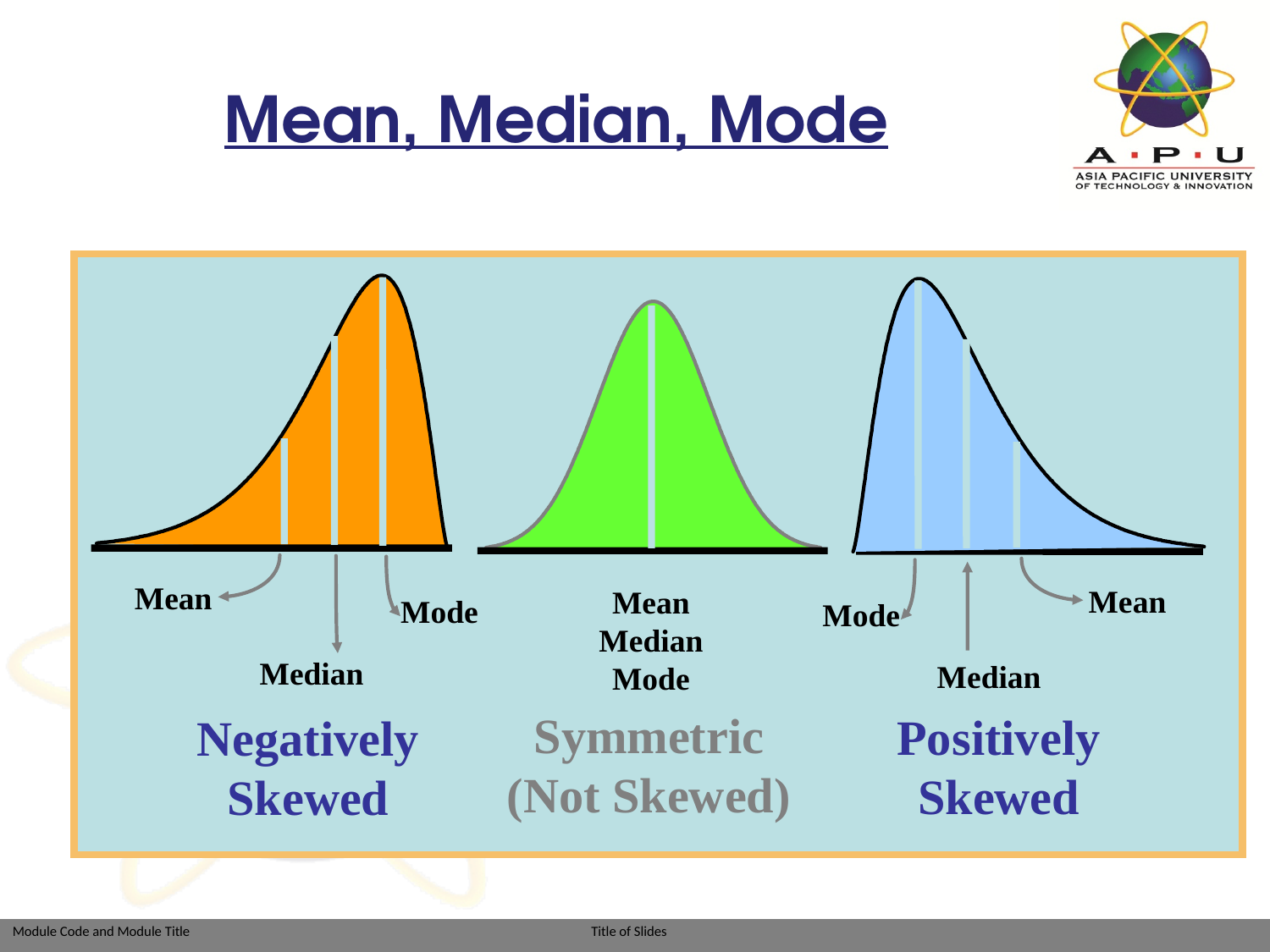

# Mean, Median, Mode

Mean
Mode
Median
Negatively
Skewed

Mean
Mode
Median

Positively
Skewed

Mean
Median
Mode
Symmetric
(Not Skewed)